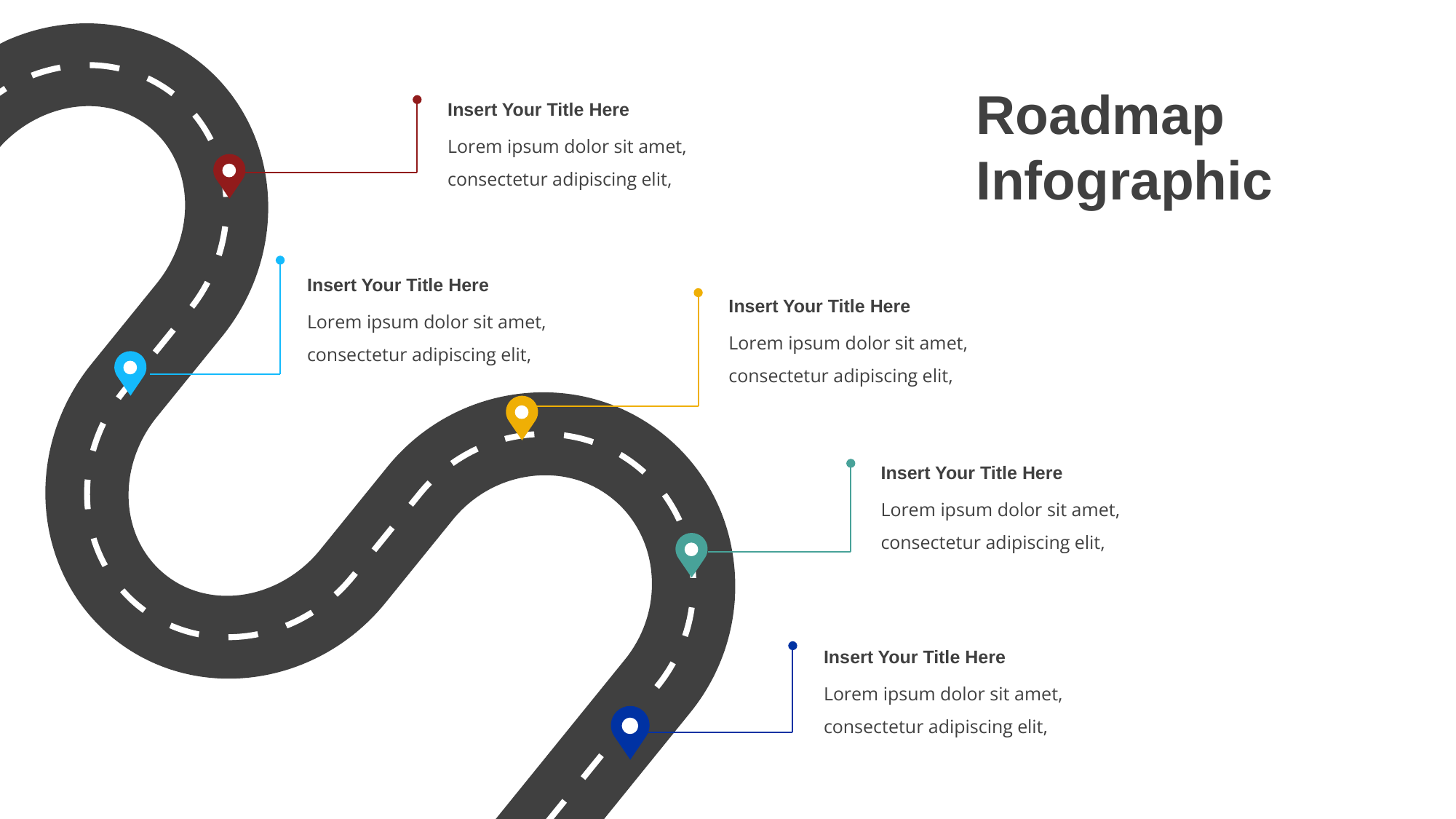

Roadmap Infographic
Insert Your Title Here
Lorem ipsum dolor sit amet, consectetur adipiscing elit,

Insert Your Title Here
Lorem ipsum dolor sit amet, consectetur adipiscing elit,
Insert Your Title Here
Lorem ipsum dolor sit amet, consectetur adipiscing elit,

Insert Your Title Here
Lorem ipsum dolor sit amet, consectetur adipiscing elit,

Insert Your Title Here
Lorem ipsum dolor sit amet, consectetur adipiscing elit,